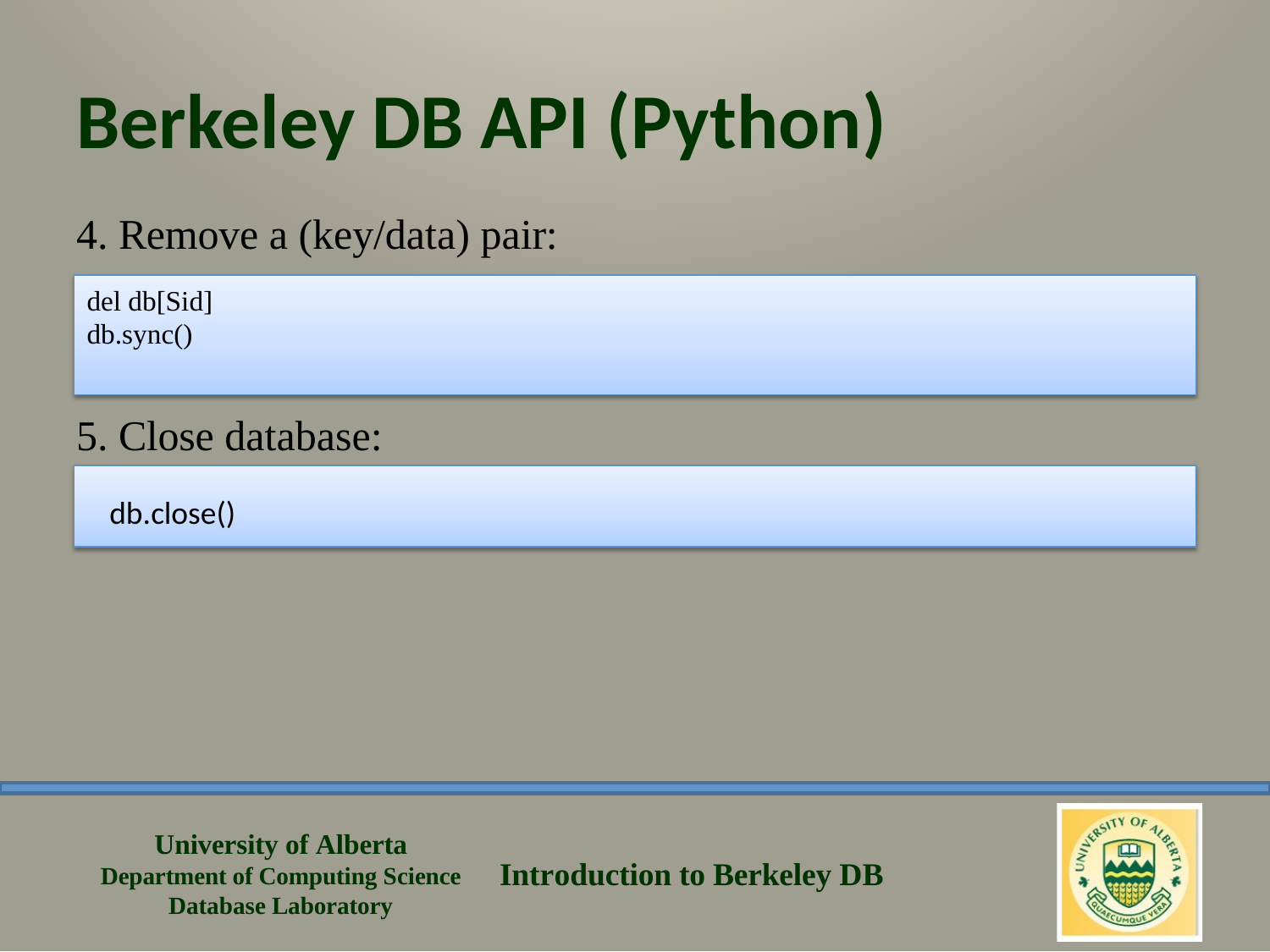

# Berkeley DB API (Python)
4. Remove a (key/data) pair:

del db[Sid]
db.sync()
5. Close database:

db.close()

University of Alberta Department of Computing Science Database Laboratory
Introduction to Berkeley DB